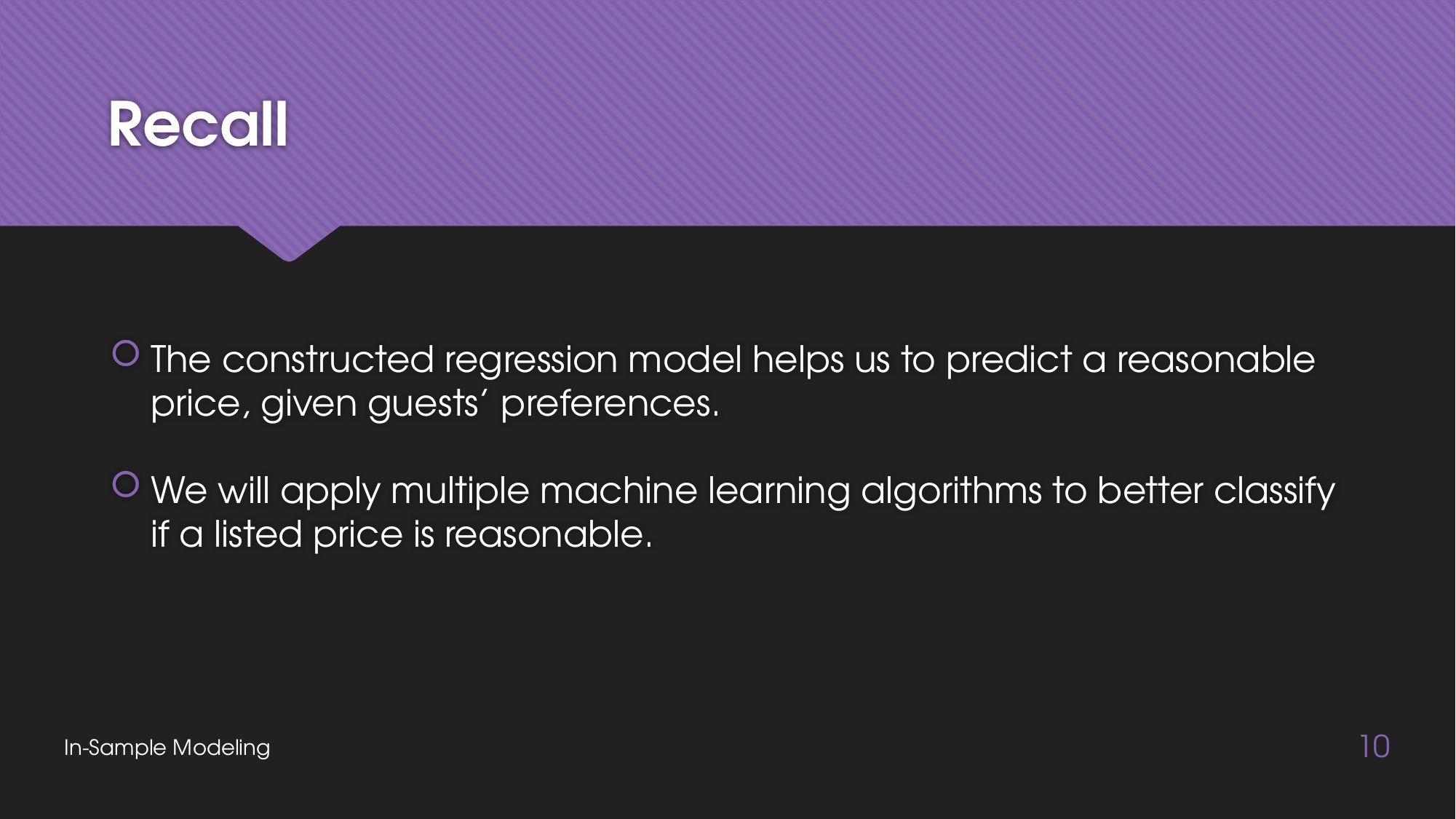

# Recall

The constructed regression model helps us to predict a reasonable price, given guests’ preferences.

We will apply multiple machine learning algorithms to better classify if a listed price is reasonable.

10
In-Sample Modeling